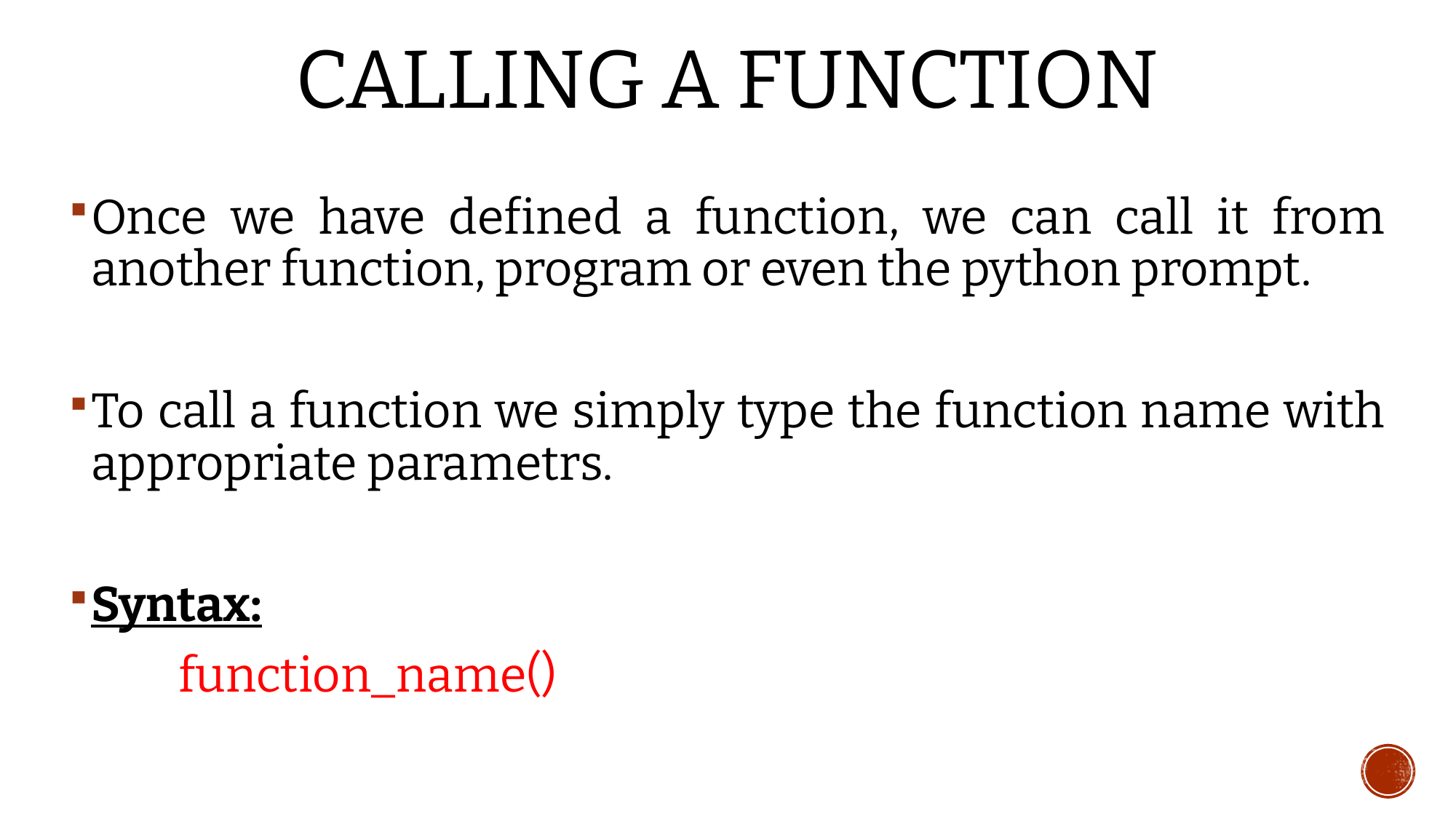

# Calling a function
Once we have defined a function, we can call it from another function, program or even the python prompt.

To call a function we simply type the function name with appropriate parametrs.

Syntax:
	function_name()